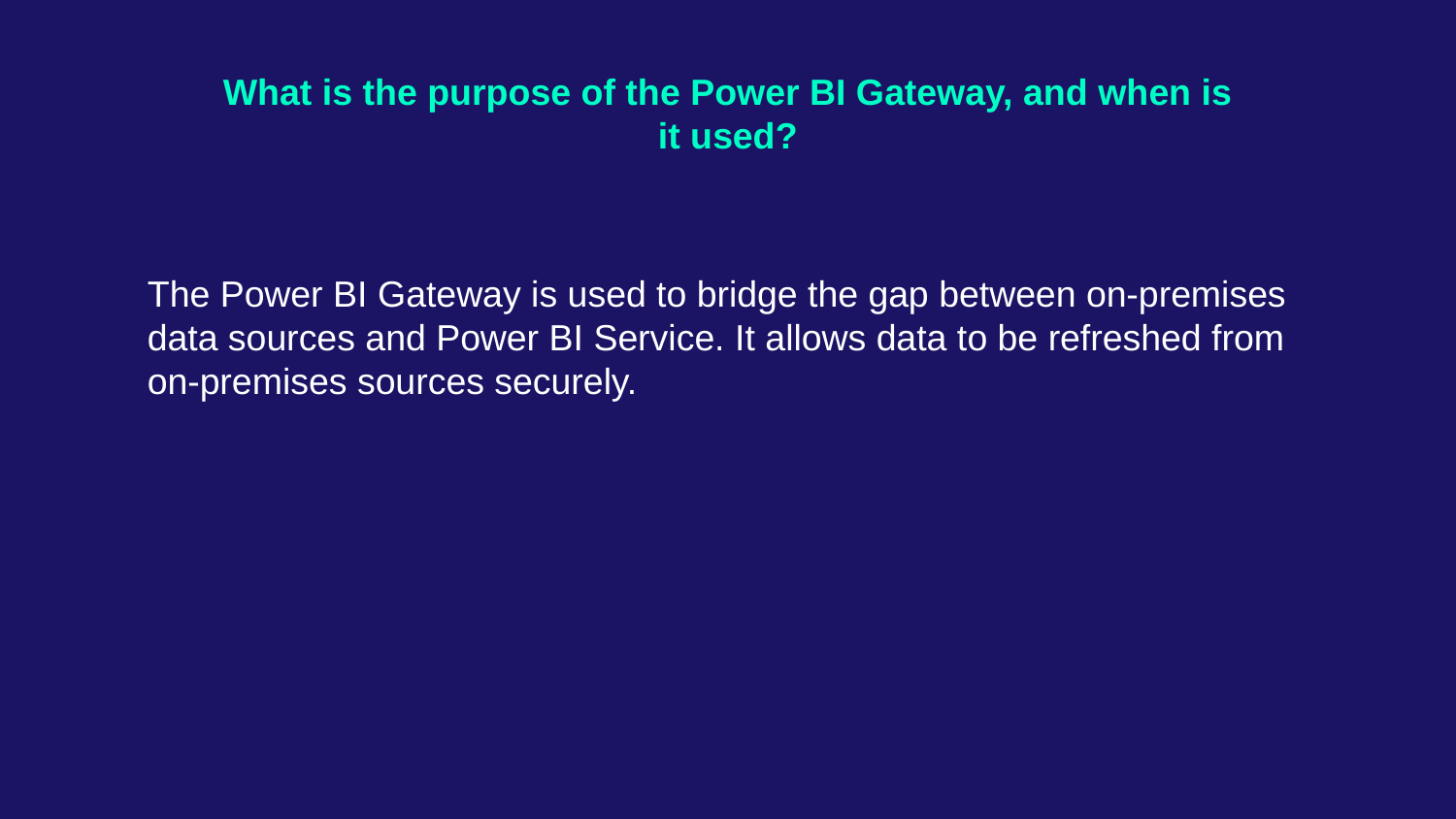

# What is the purpose of the Power BI Gateway, and when is it used?
The Power BI Gateway is used to bridge the gap between on-premises data sources and Power BI Service. It allows data to be refreshed from on-premises sources securely.